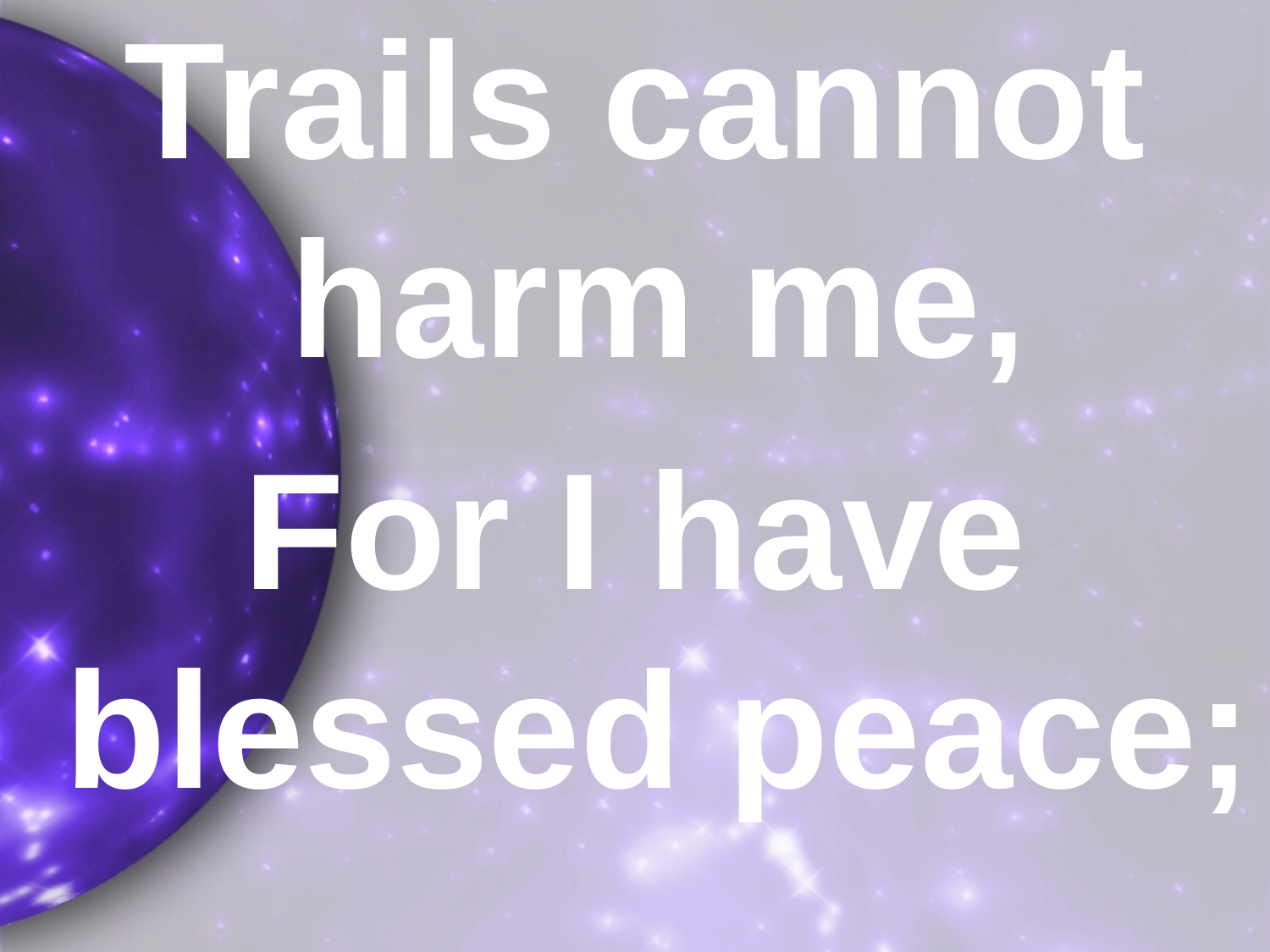

Trails cannot harm me,
For I have blessed peace;